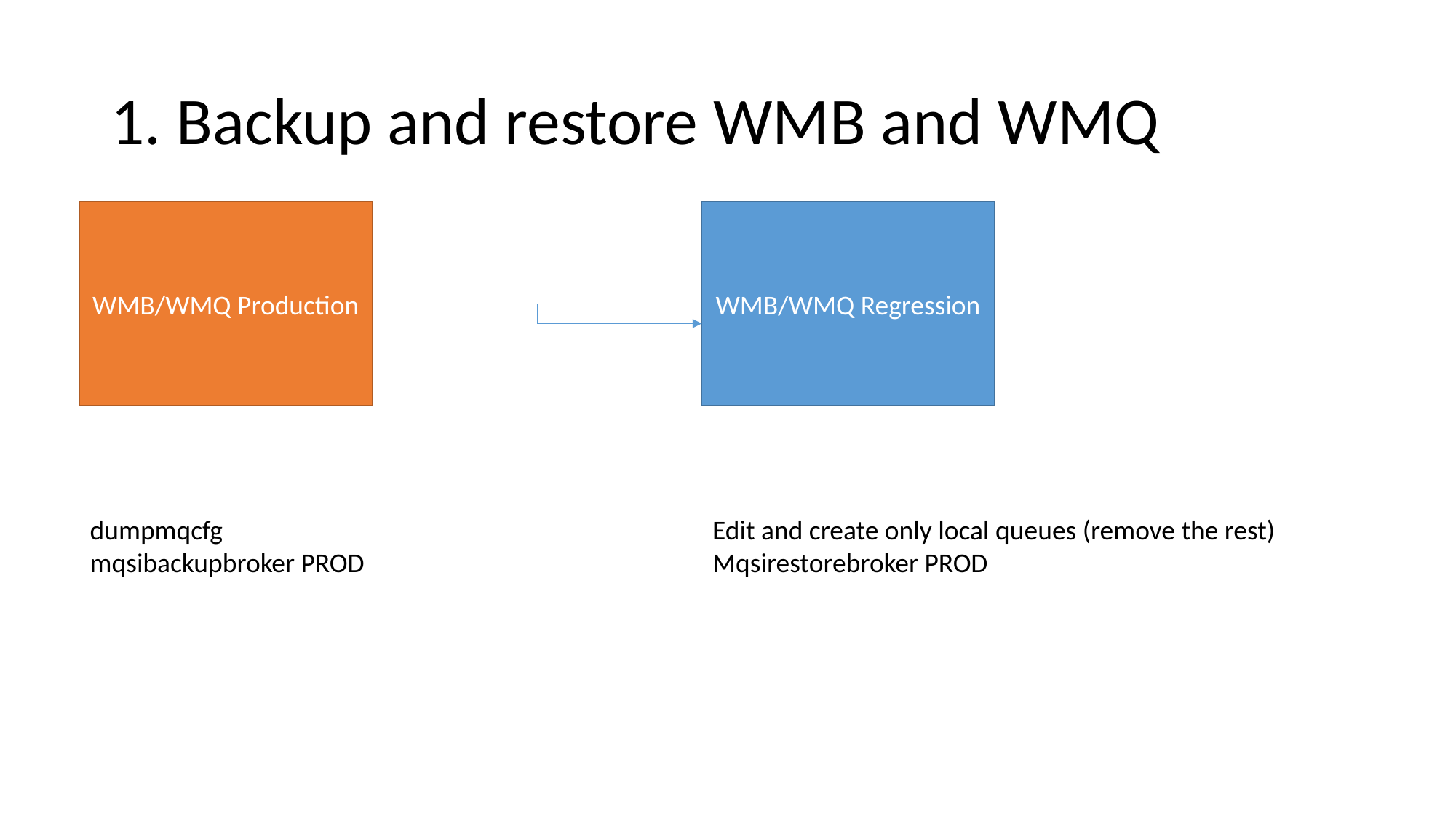

# 1. Backup and restore WMB and WMQ
WMB/WMQ Production
WMB/WMQ Regression
dumpmqcfg
mqsibackupbroker PROD

Edit and create only local queues (remove the rest)
Mqsirestorebroker PROD